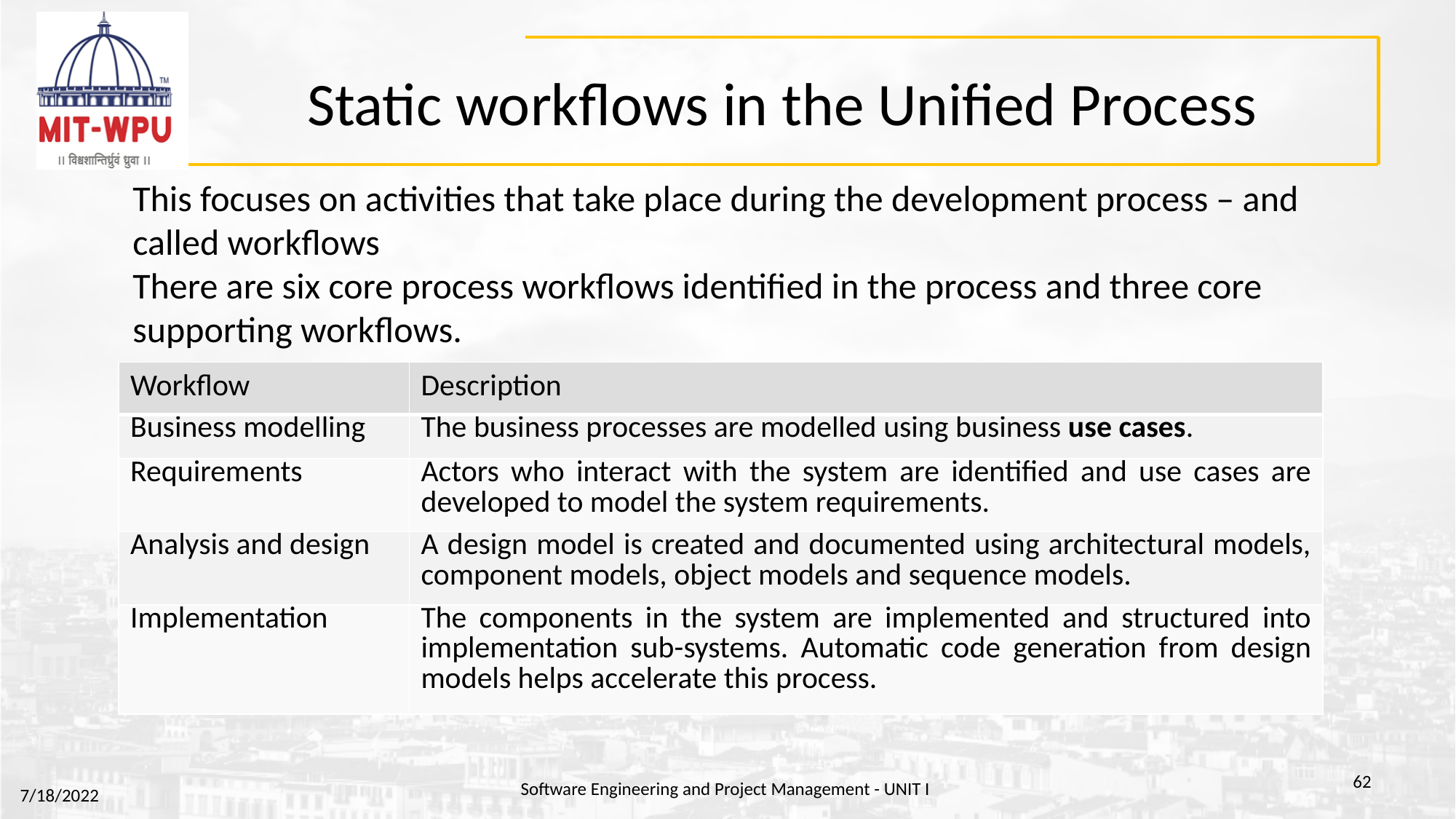

# Static workflows in the Unified Process
This focuses on activities that take place during the development process – and called workflows
There are six core process workflows identified in the process and three core supporting workflows.
| Workflow | Description |
| --- | --- |
| Business modelling | The business processes are modelled using business use cases. |
| Requirements | Actors who interact with the system are identified and use cases are developed to model the system requirements. |
| Analysis and design | A design model is created and documented using architectural models, component models, object models and sequence models. |
| Implementation | The components in the system are implemented and structured into implementation sub-systems. Automatic code generation from design models helps accelerate this process. |
62
Software Engineering and Project Management - UNIT I
7/18/2022